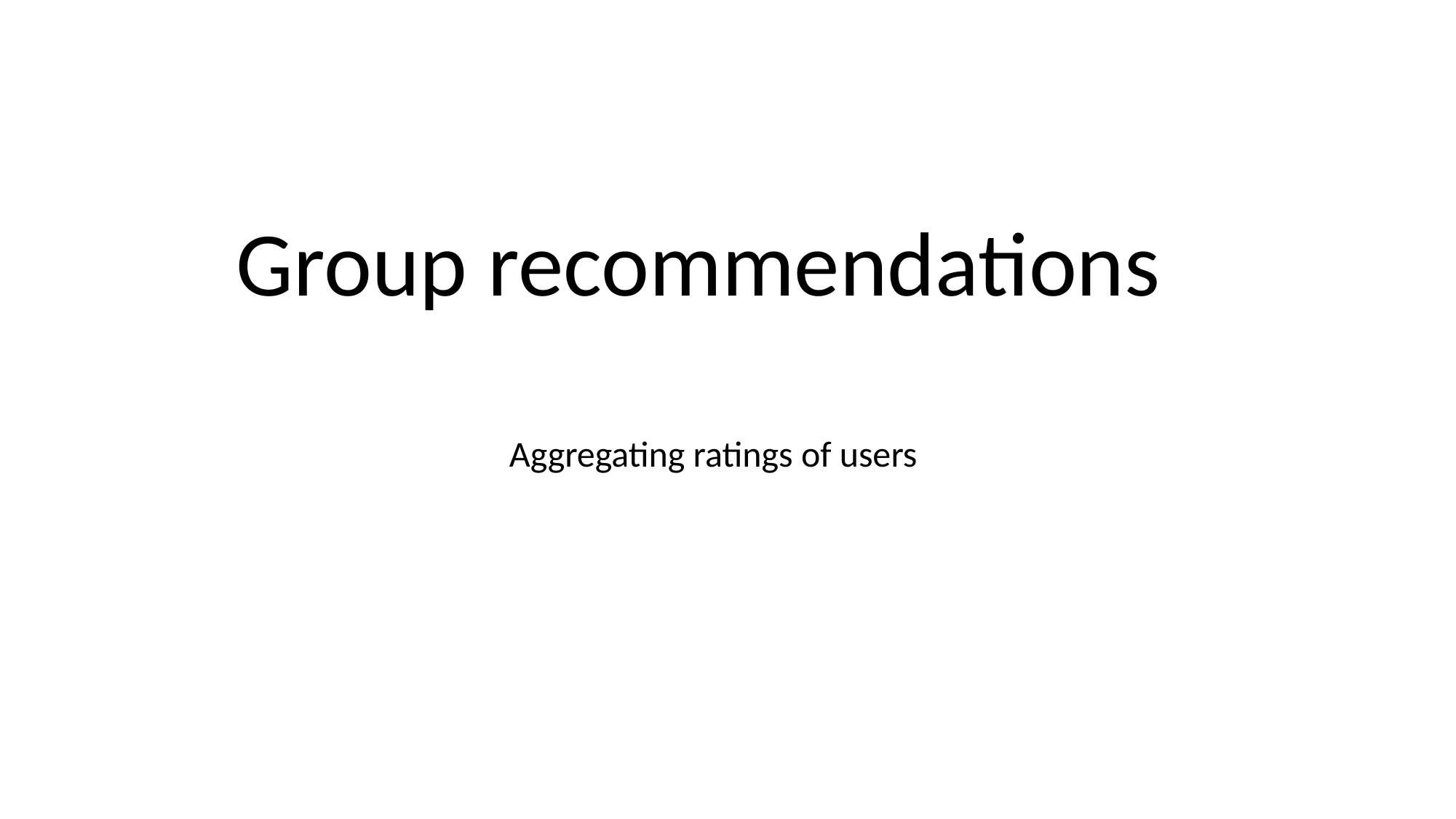

# Group recommendations
Aggregating ratings of users